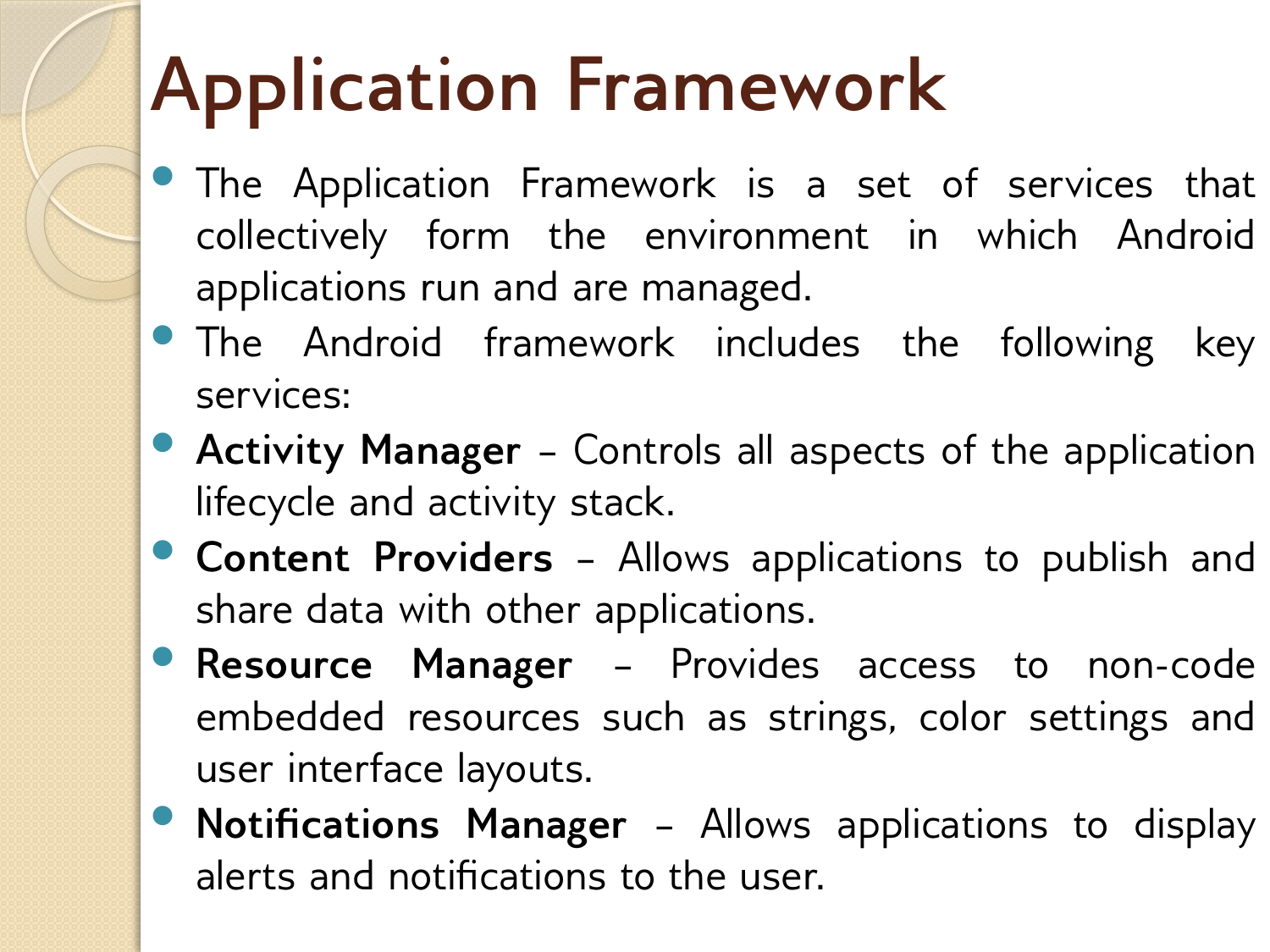

# Application Framework
The Application Framework is a set of services that collectively form the environment in which Android applications run and are managed.
The Android framework includes the following key services:
Activity Manager – Controls all aspects of the application lifecycle and activity stack.
Content Providers – Allows applications to publish and share data with other applications.
Resource Manager – Provides access to non-code embedded resources such as strings, color settings and user interface layouts.
Notifications Manager – Allows applications to display alerts and notifications to the user.